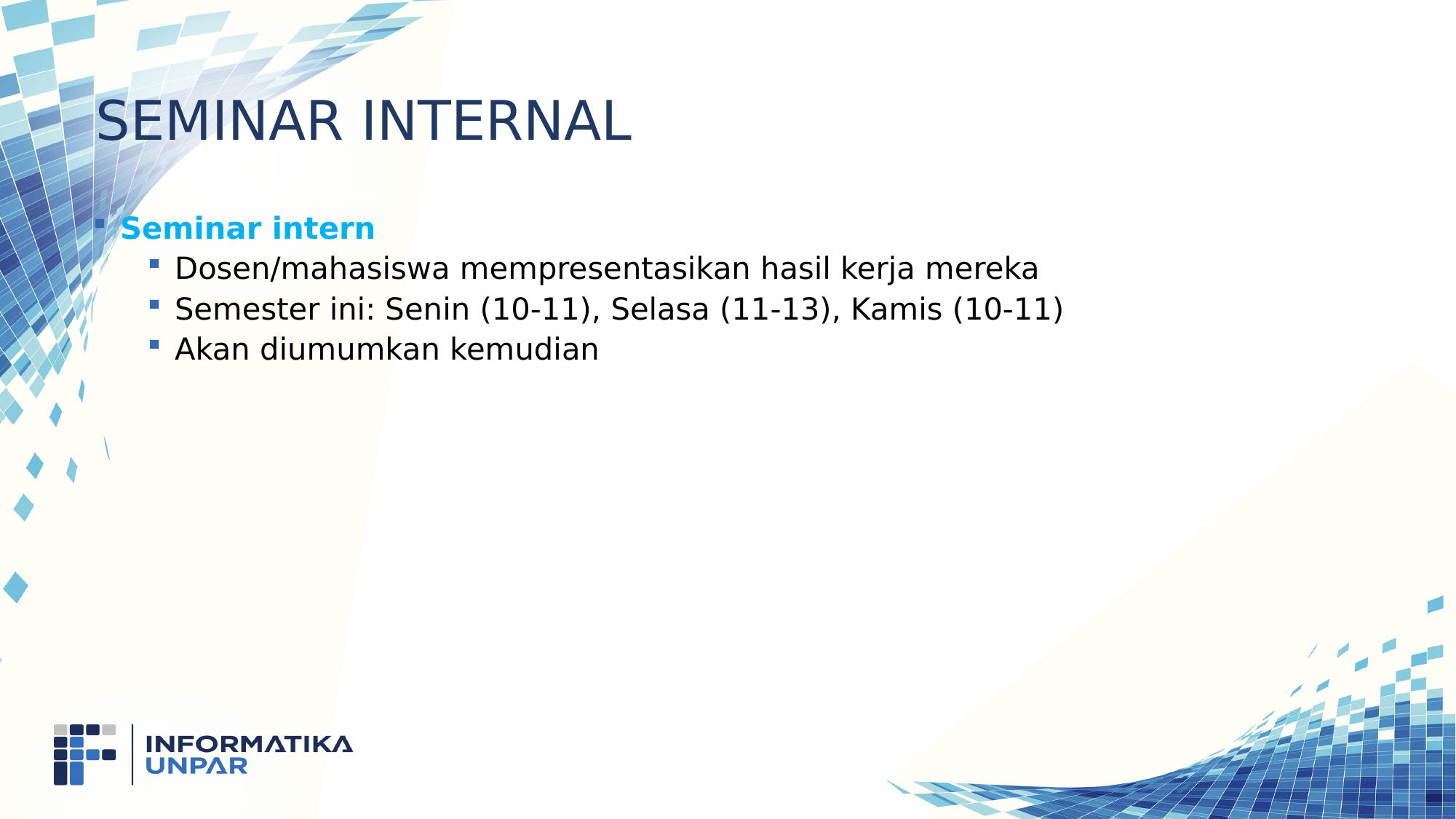

# Seminar Internal
Seminar intern
Dosen/mahasiswa mempresentasikan hasil kerja mereka
Semester ini: Senin (10-11), Selasa (11-13), Kamis (10-11)
Akan diumumkan kemudian